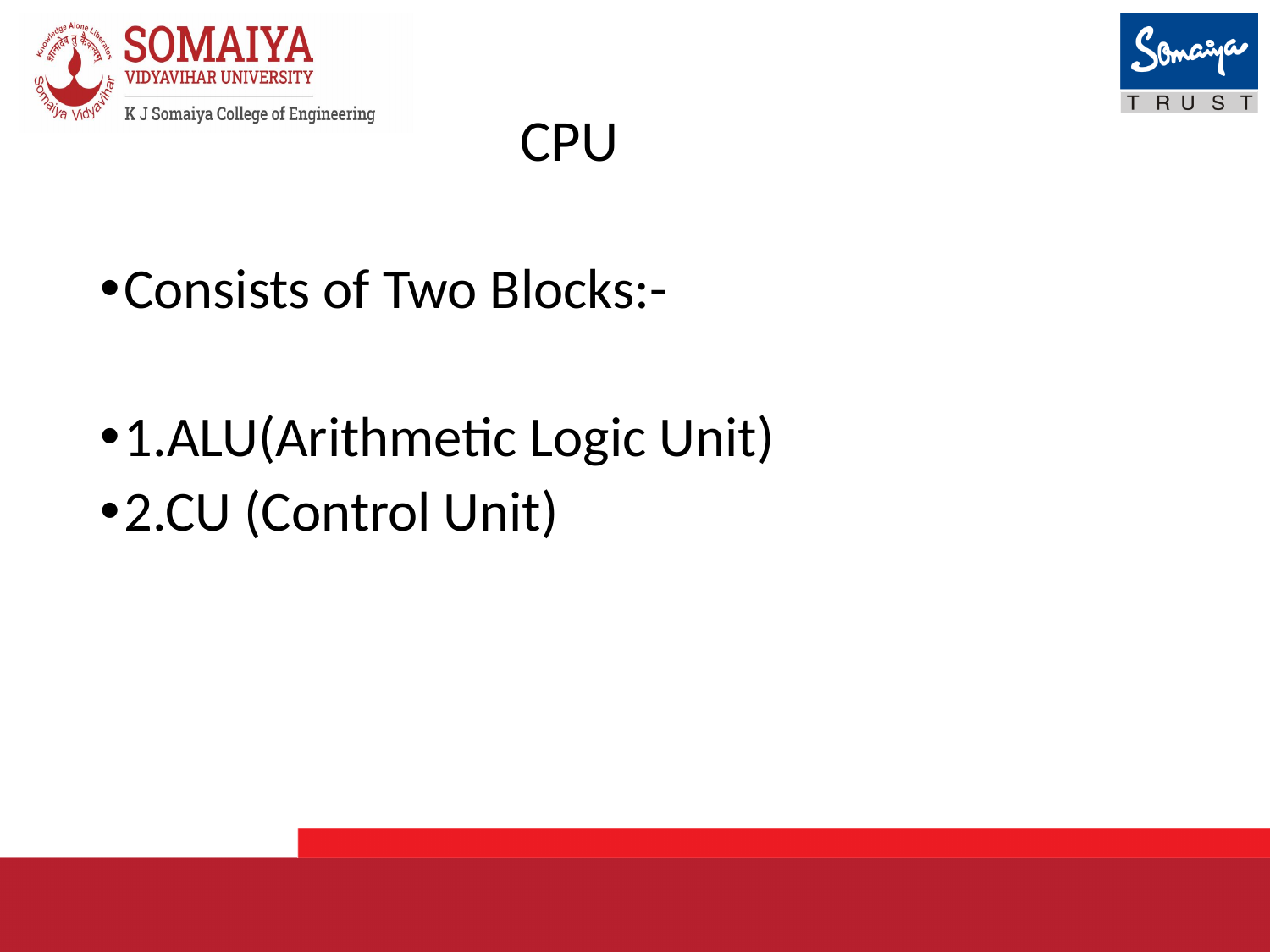

# CPU
Consists of Two Blocks:-

1.ALU(Arithmetic Logic Unit)
2.CU (Control Unit)